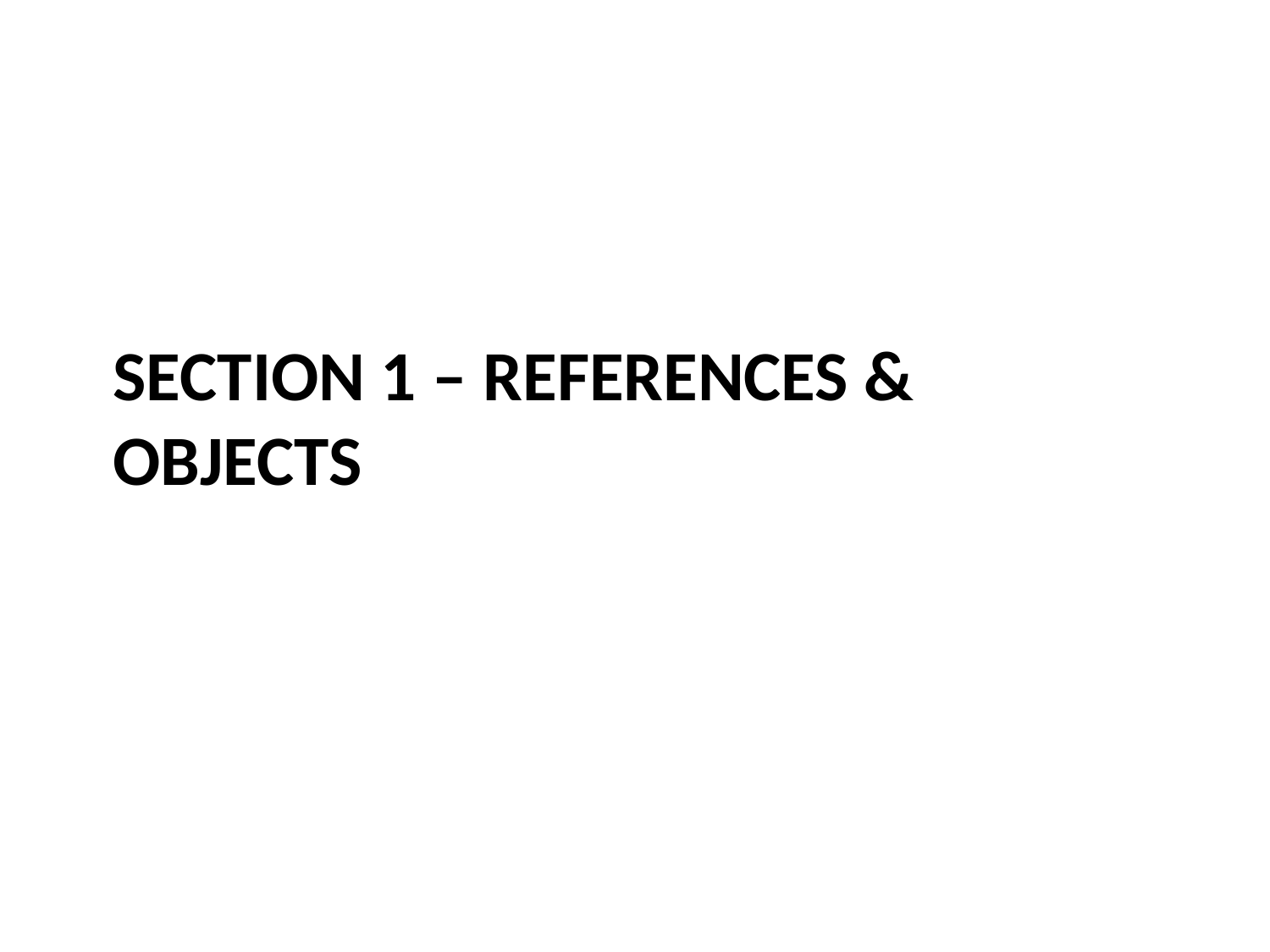

# Section 1 – References & Objects